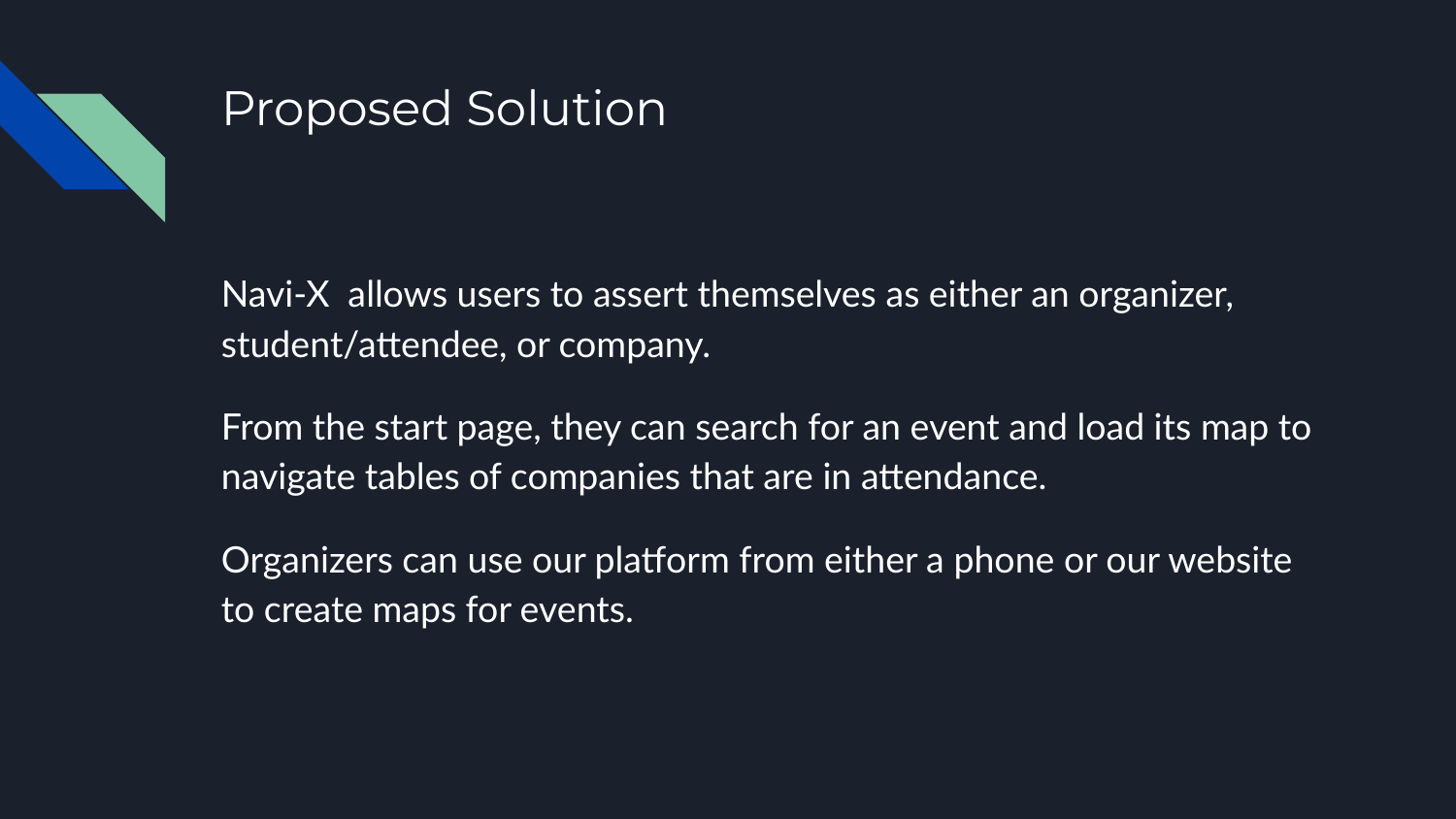

# Proposed Solution
Navi-X  allows users to assert themselves as either an organizer, student/attendee, or company.
From the start page, they can search for an event and load its map to navigate tables of companies that are in attendance.
Organizers can use our platform from either a phone or our website to create maps for events.